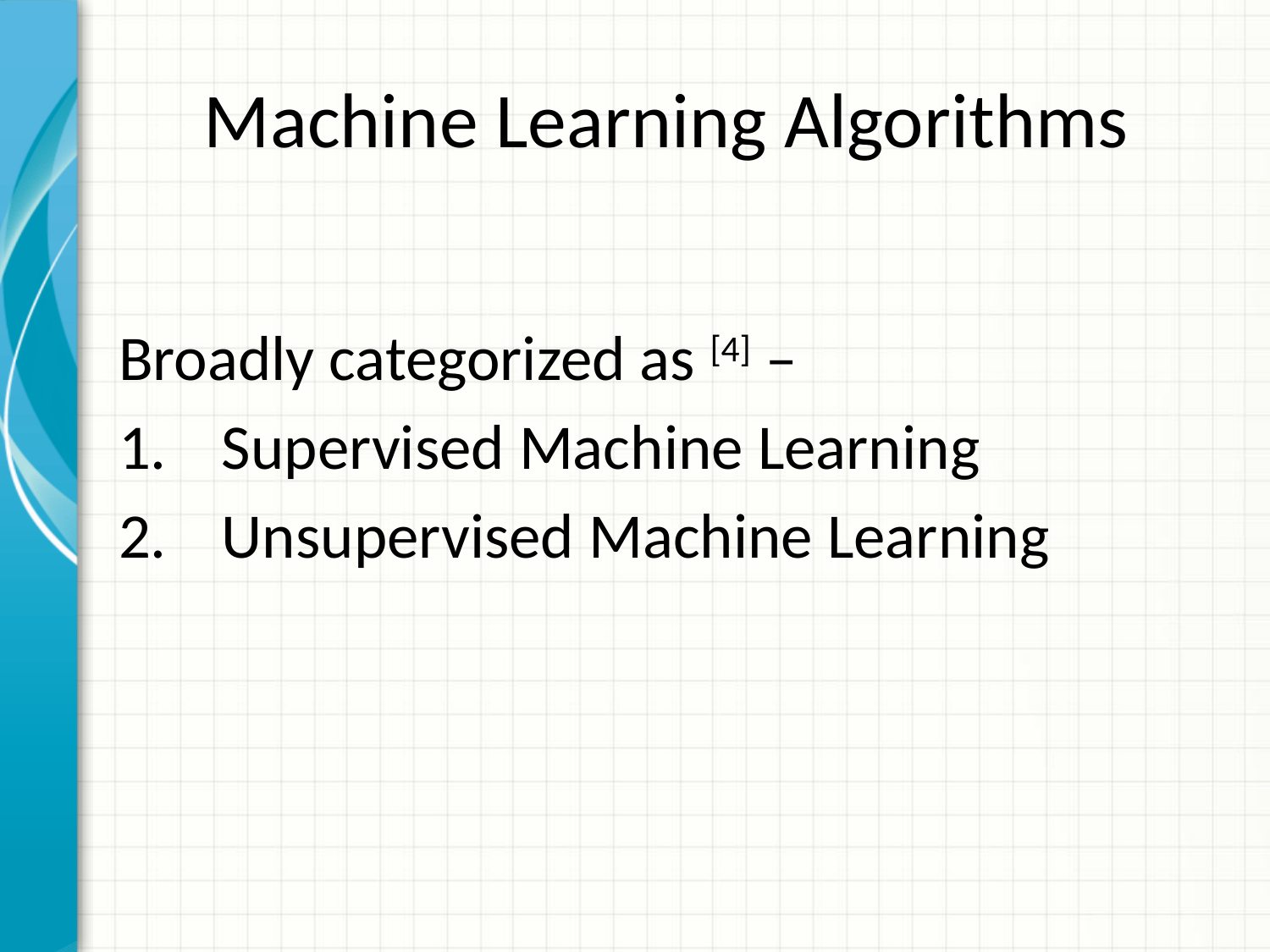

# Machine Learning Algorithms

Broadly categorized as [4] –
Supervised Machine Learning
Unsupervised Machine Learning